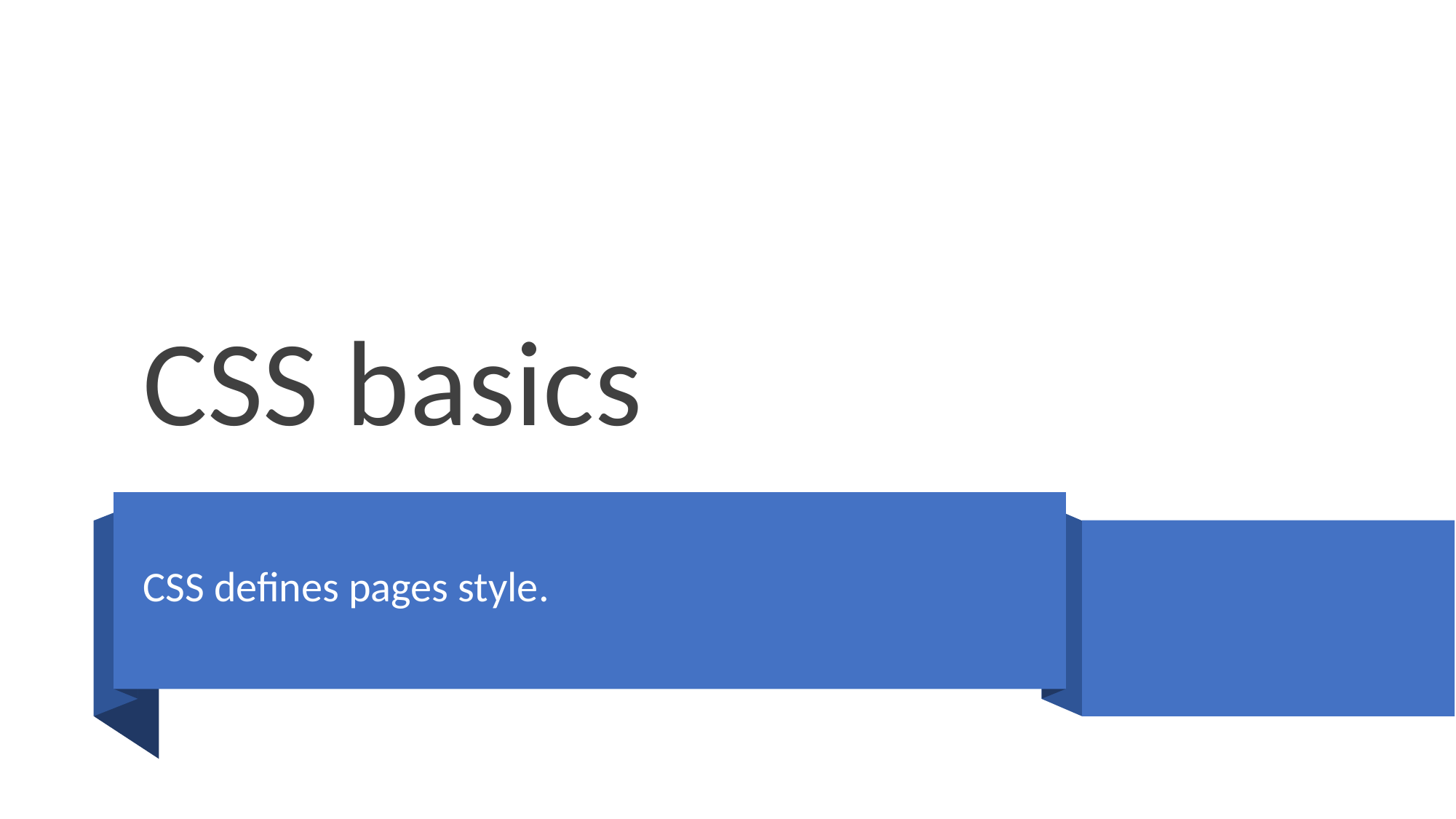

# CSS basics

CSS defines pages style.